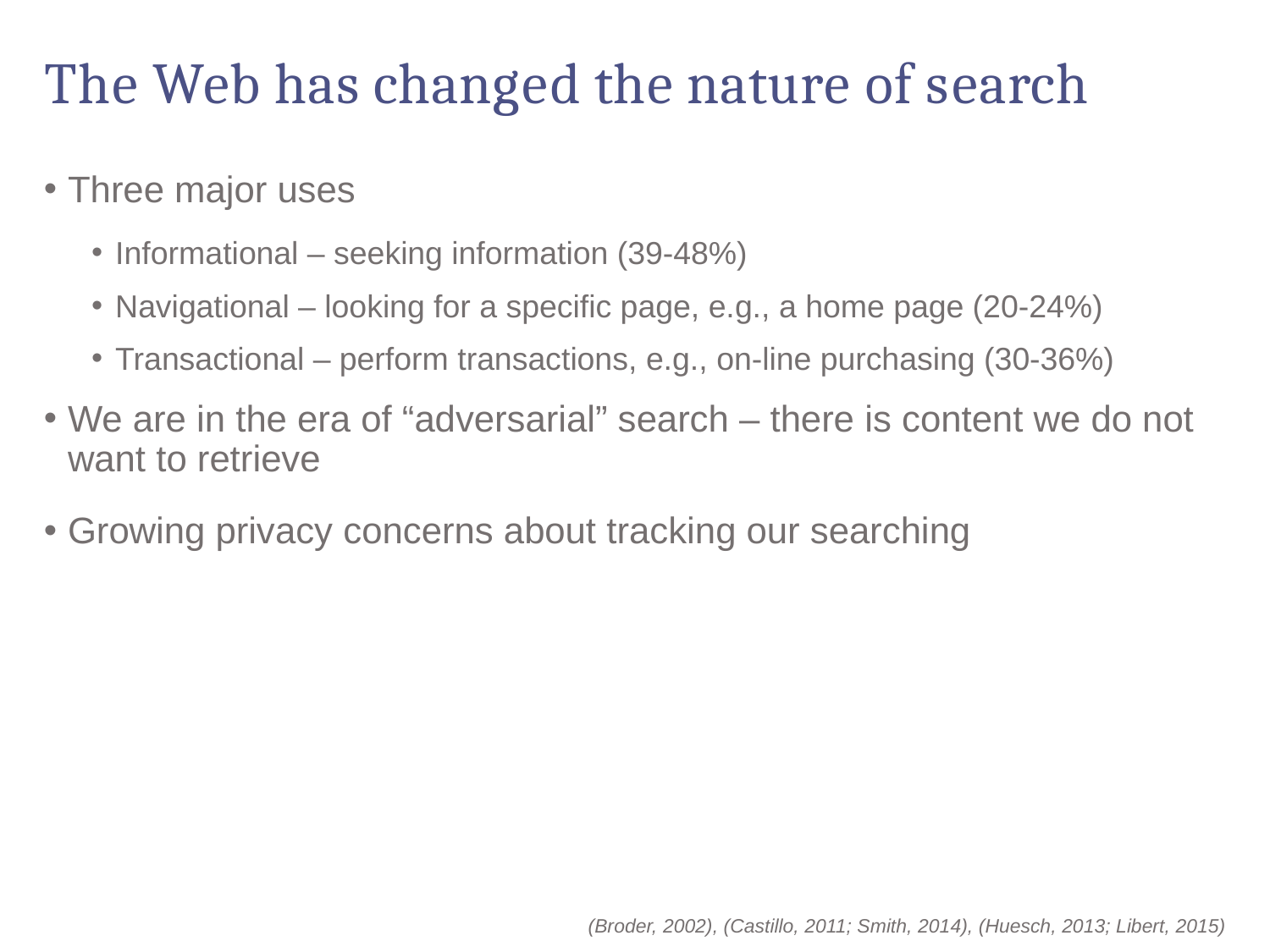

# The Web has changed the nature of search
Three major uses
Informational – seeking information (39-48%)
Navigational – looking for a specific page, e.g., a home page (20-24%)
Transactional – perform transactions, e.g., on-line purchasing (30-36%)
We are in the era of “adversarial” search – there is content we do not want to retrieve
Growing privacy concerns about tracking our searching

(Broder, 2002), (Castillo, 2011; Smith, 2014), (Huesch, 2013; Libert, 2015)